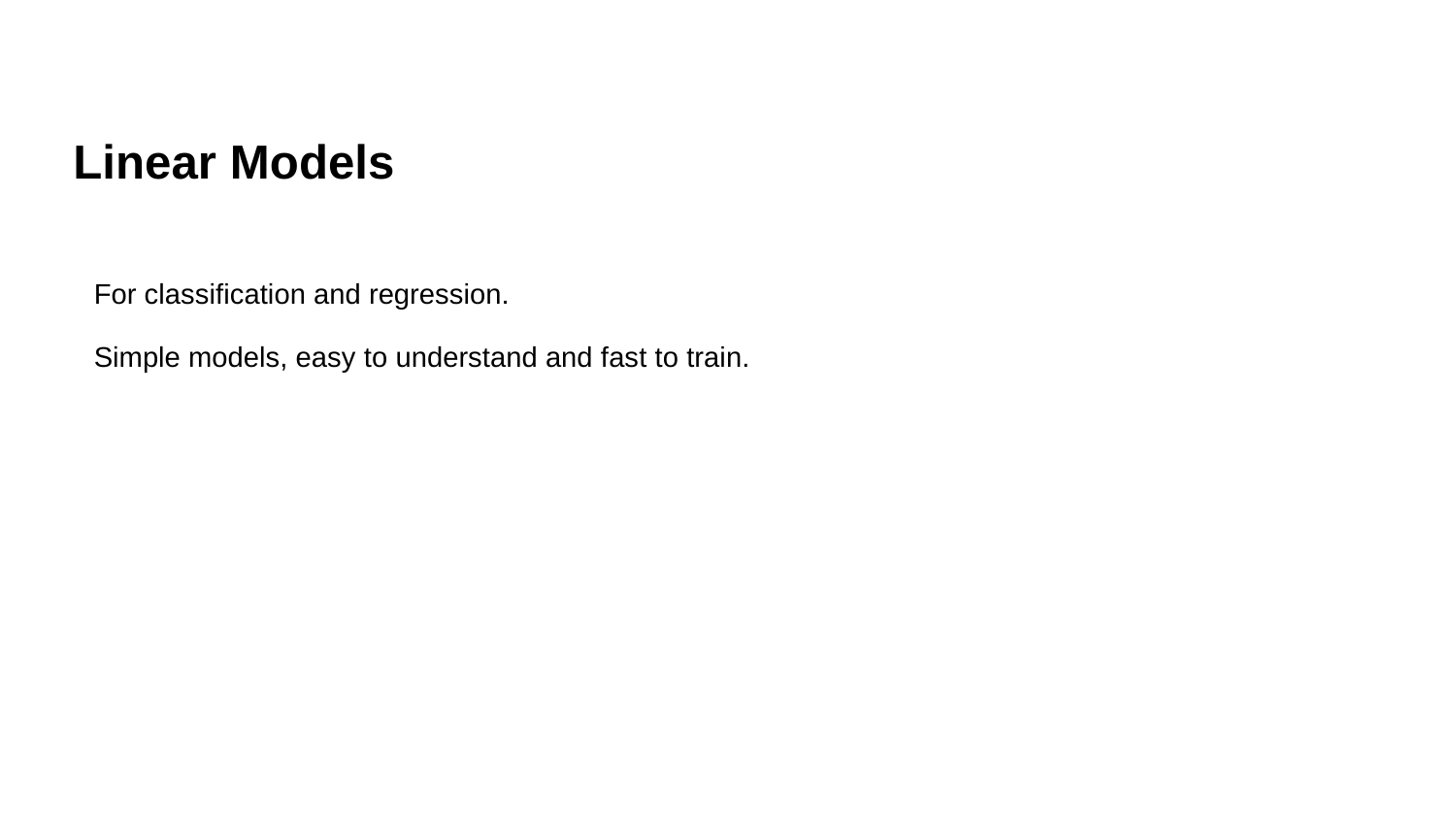

# Linear Models

For classification and regression.
Simple models, easy to understand and fast to train.